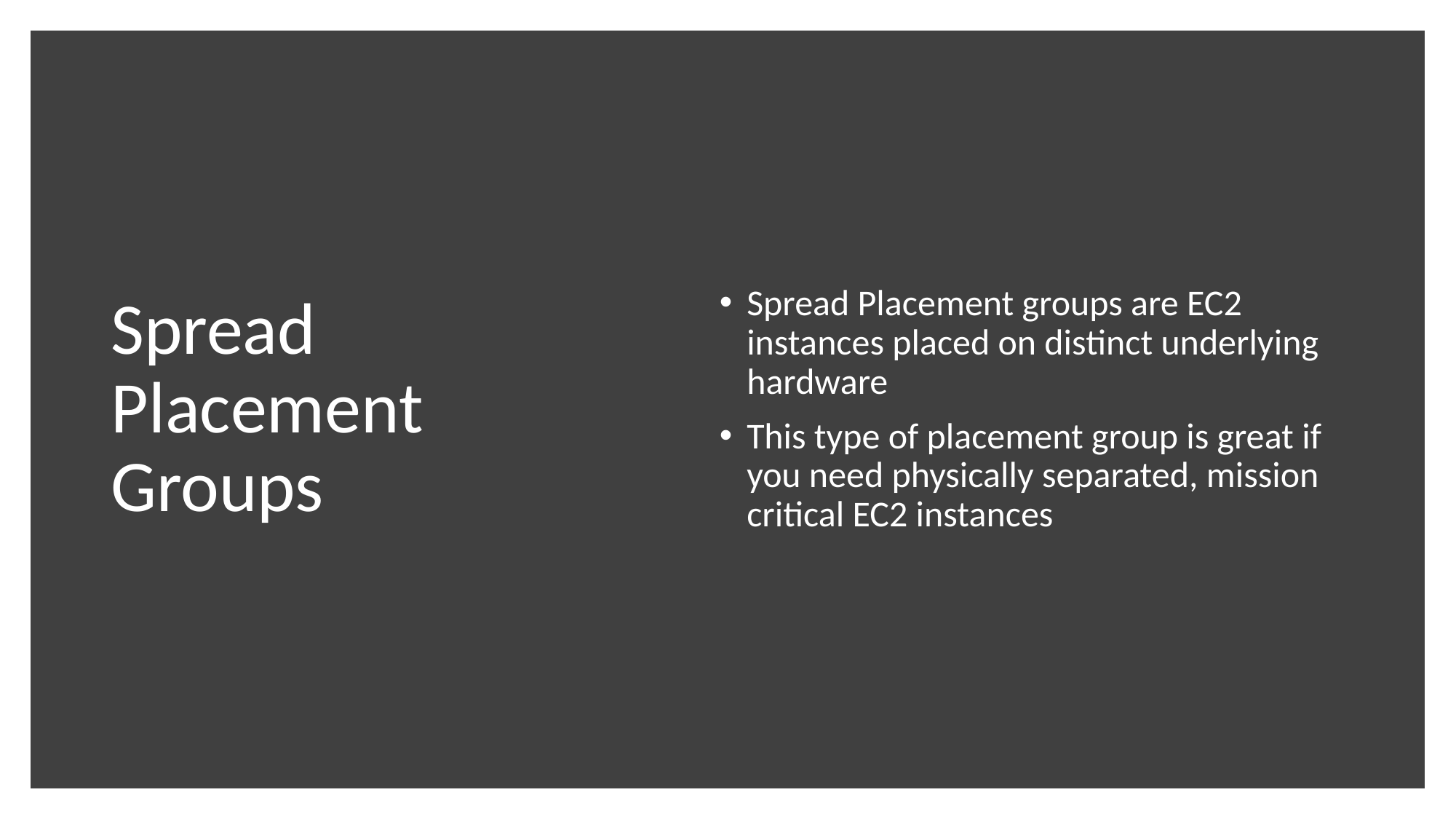

# Spread Placement Groups
Spread Placement groups are EC2 instances placed on distinct underlying hardware
This type of placement group is great if you need physically separated, mission critical EC2 instances